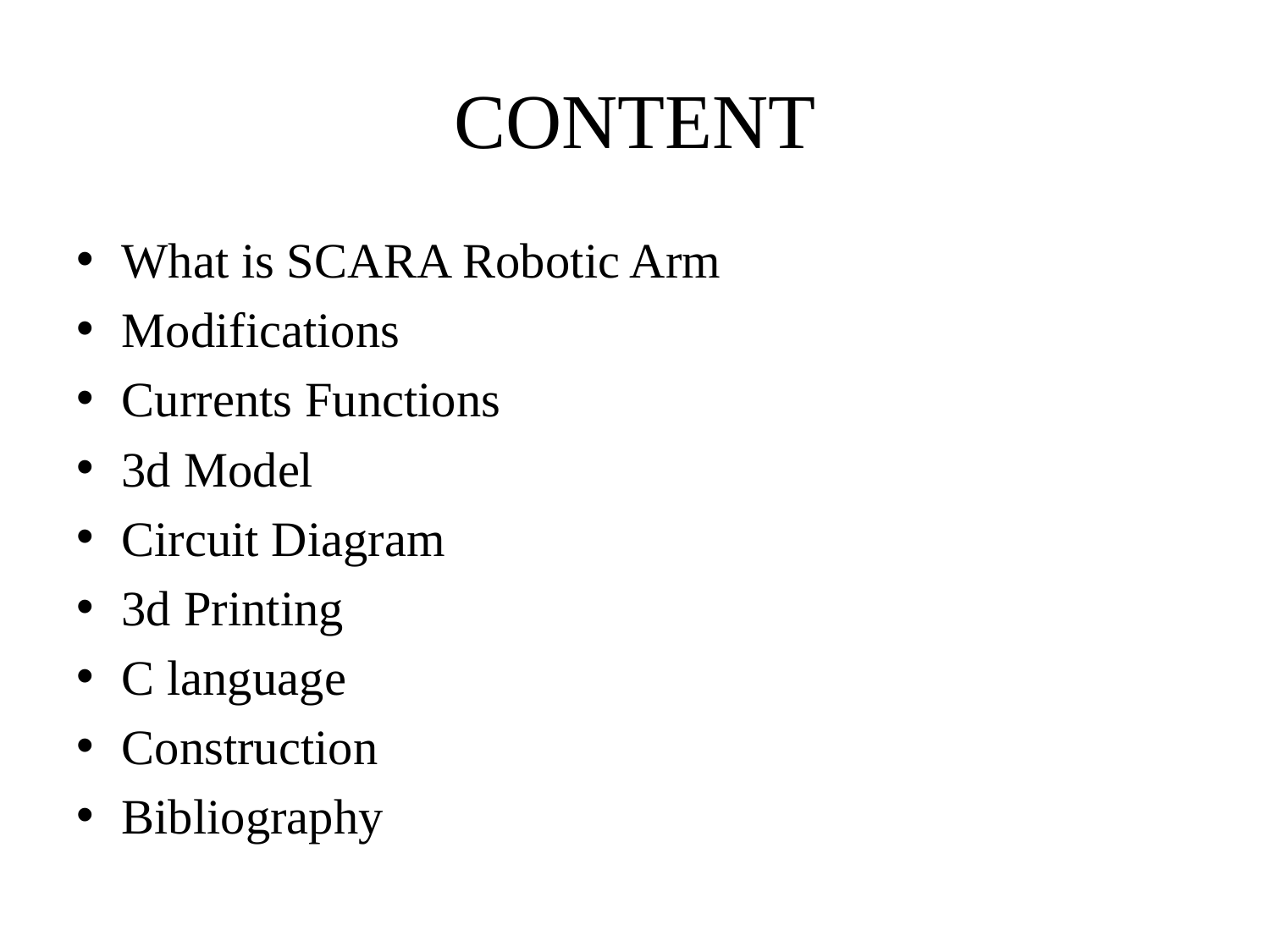

# CONTENT
What is SCARA Robotic Arm
Modifications
Currents Functions
3d Model
Circuit Diagram
3d Printing
C language
Construction
Bibliography